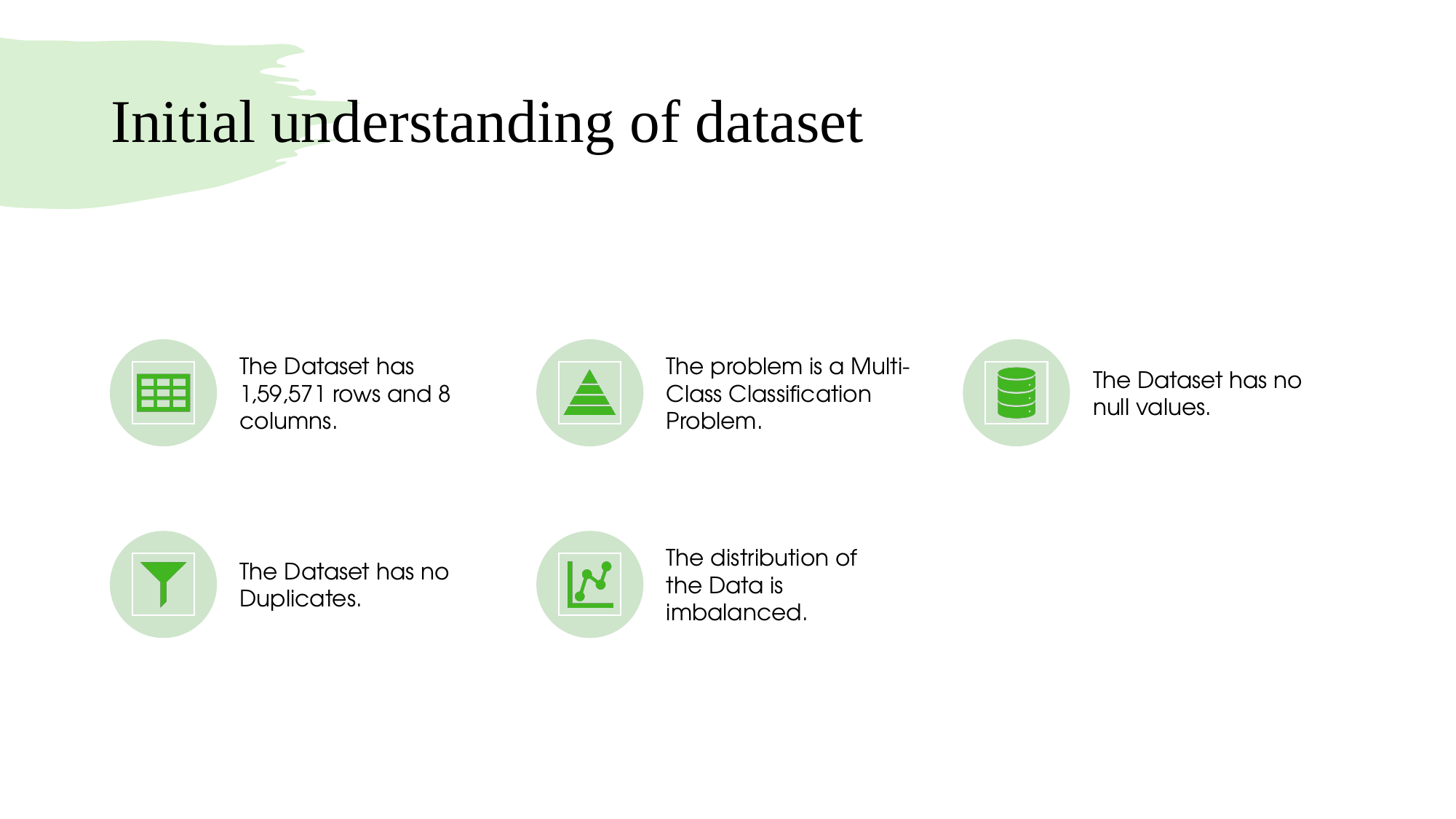

# Initial understanding of dataset
The Dataset has 1,59,571 rows and 8 columns.
The problem is a Multi-Class Classification Problem.
The Dataset has no null values.
The Dataset has no Duplicates.
The distribution of the Data is imbalanced.